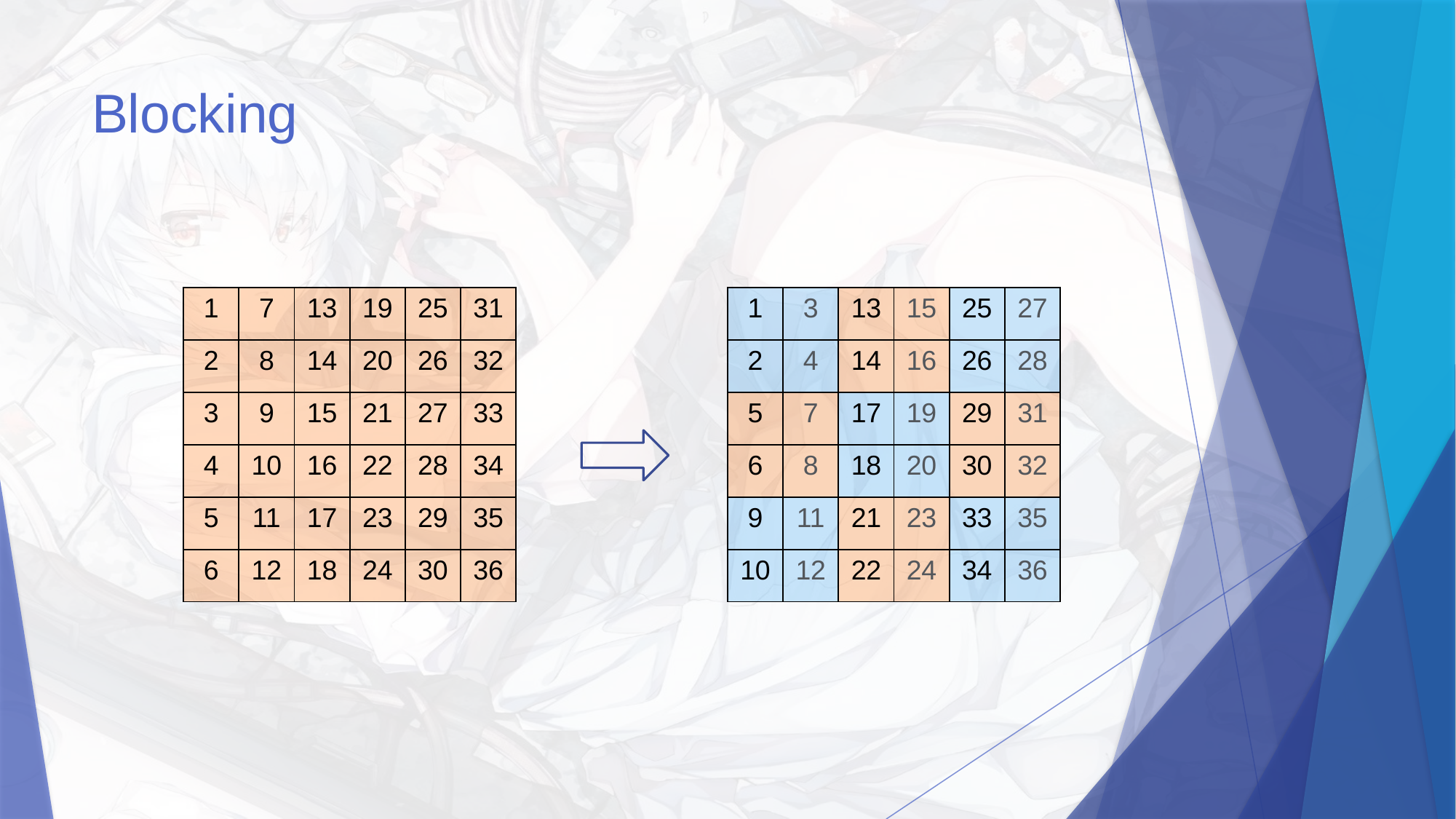

# Blocking
| 1 | 7 | 13 | 19 | 25 | 31 |
| --- | --- | --- | --- | --- | --- |
| 2 | 8 | 14 | 20 | 26 | 32 |
| 3 | 9 | 15 | 21 | 27 | 33 |
| 4 | 10 | 16 | 22 | 28 | 34 |
| 5 | 11 | 17 | 23 | 29 | 35 |
| 6 | 12 | 18 | 24 | 30 | 36 |
| 1 | 3 | 13 | 15 | 25 | 27 |
| --- | --- | --- | --- | --- | --- |
| 2 | 4 | 14 | 16 | 26 | 28 |
| 5 | 7 | 17 | 19 | 29 | 31 |
| 6 | 8 | 18 | 20 | 30 | 32 |
| 9 | 11 | 21 | 23 | 33 | 35 |
| 10 | 12 | 22 | 24 | 34 | 36 |